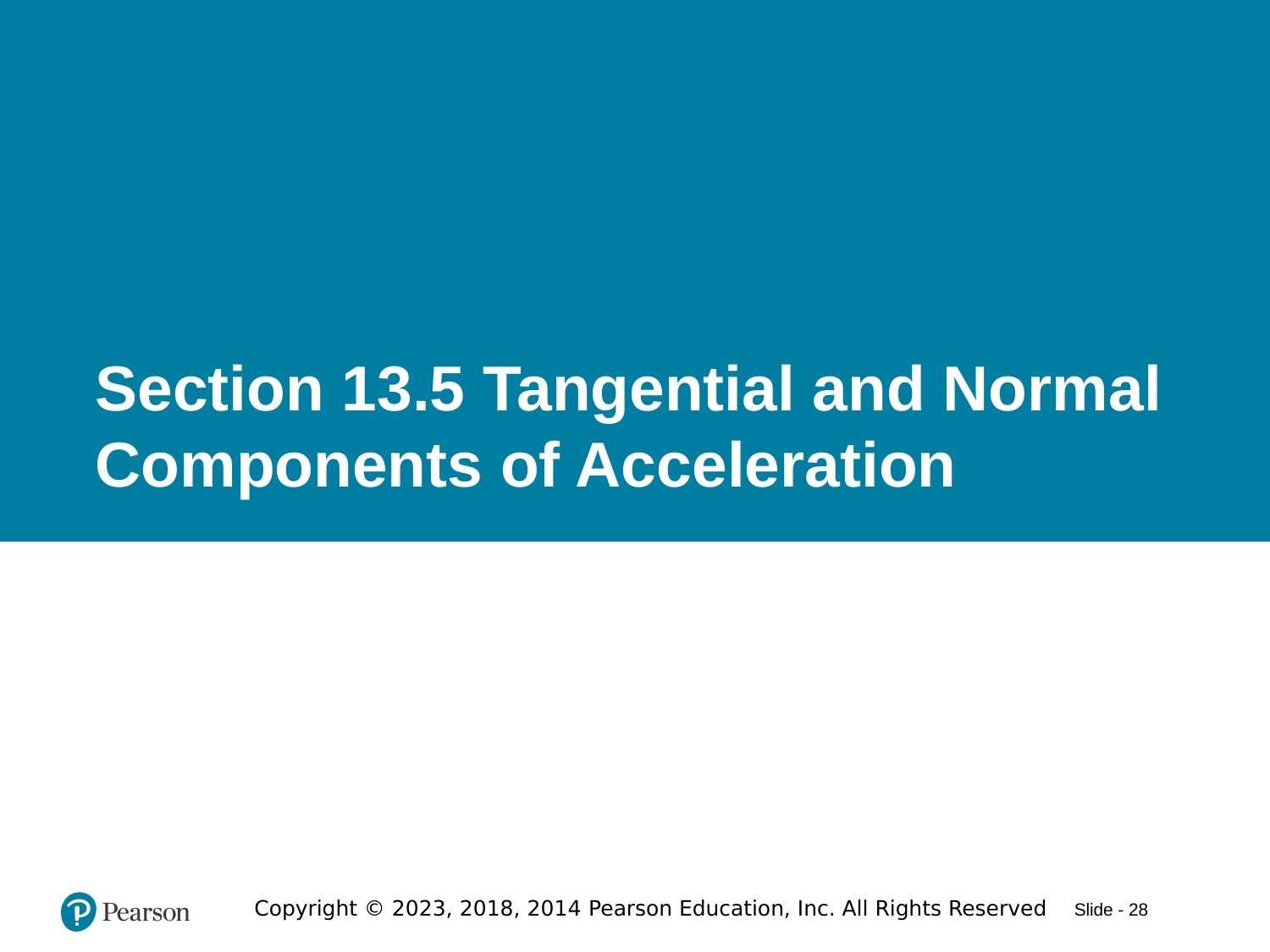

# Section 13.5 Tangential and Normal Components of Acceleration